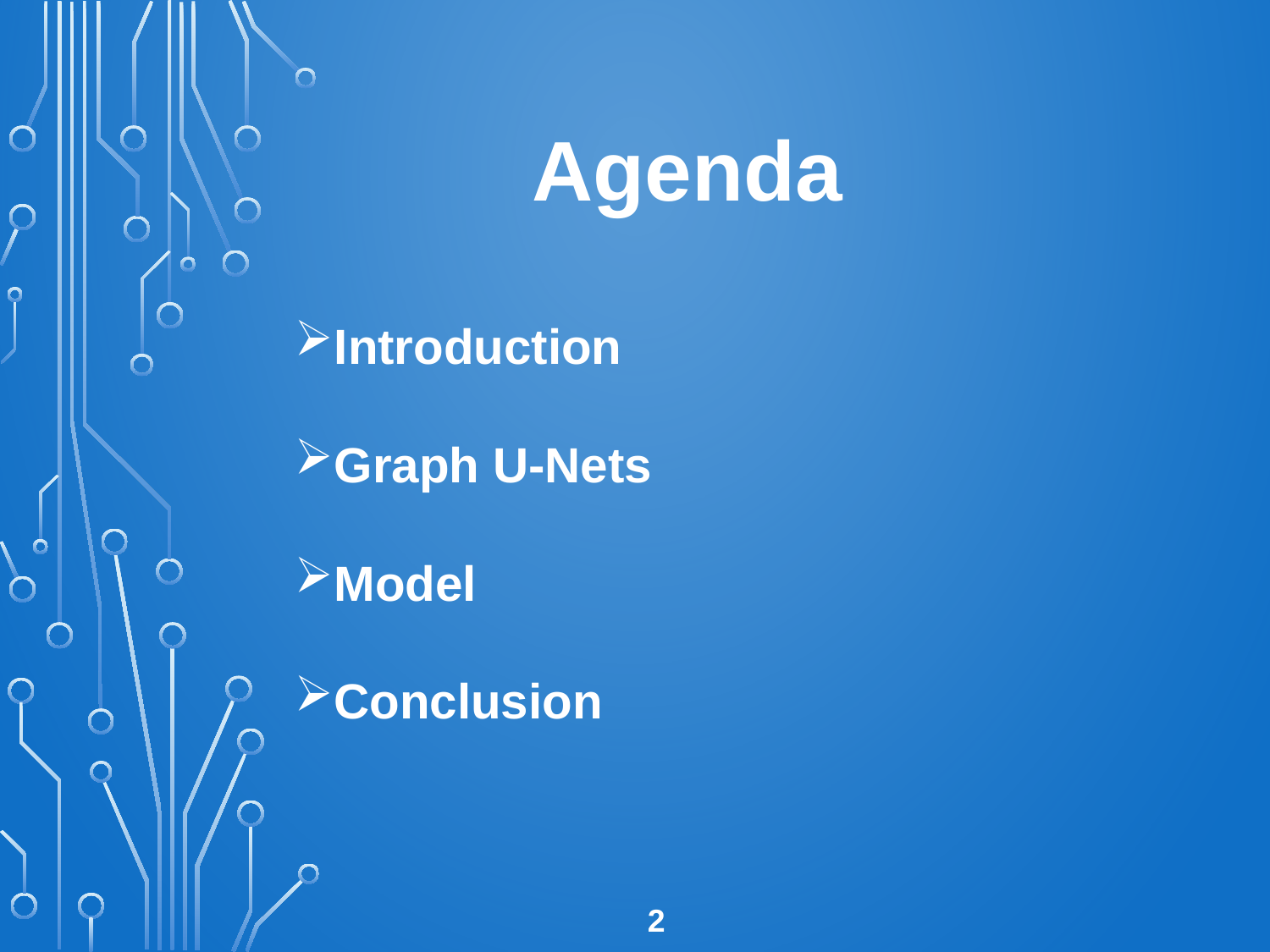

Agenda
Introduction
Graph U-Nets
Model
Conclusion

2